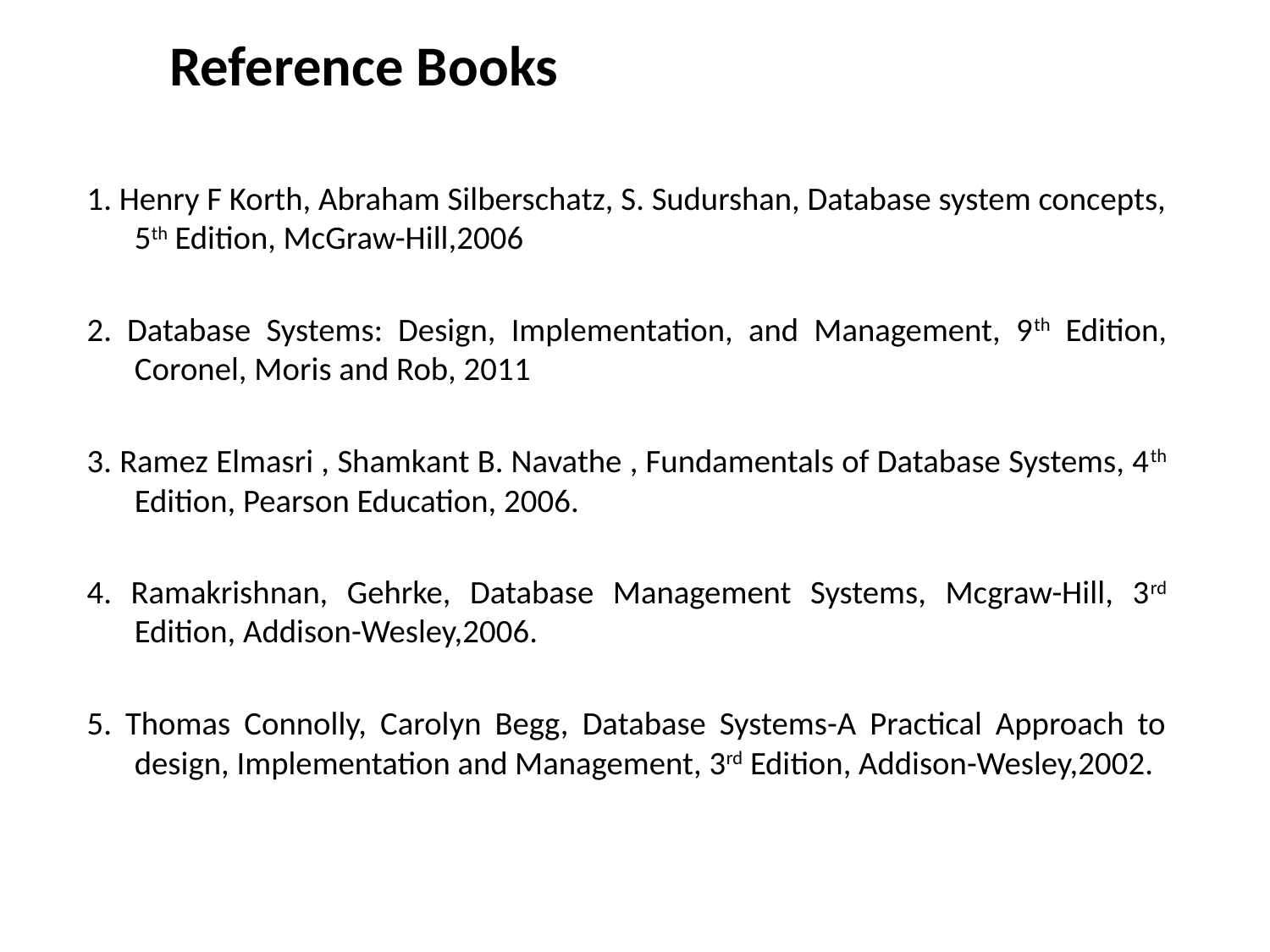

Reference Books

1. Henry F Korth, Abraham Silberschatz, S. Sudurshan, Database system concepts, 5th Edition, McGraw-Hill,2006

2. Database Systems: Design, Implementation, and Management, 9th Edition, Coronel, Moris and Rob, 2011

3. Ramez Elmasri , Shamkant B. Navathe , Fundamentals of Database Systems, 4th Edition, Pearson Education, 2006.

4. Ramakrishnan, Gehrke, Database Management Systems, Mcgraw-Hill, 3rd Edition, Addison-Wesley,2006.

5. Thomas Connolly, Carolyn Begg, Database Systems-A Practical Approach to design, Implementation and Management, 3rd Edition, Addison-Wesley,2002.